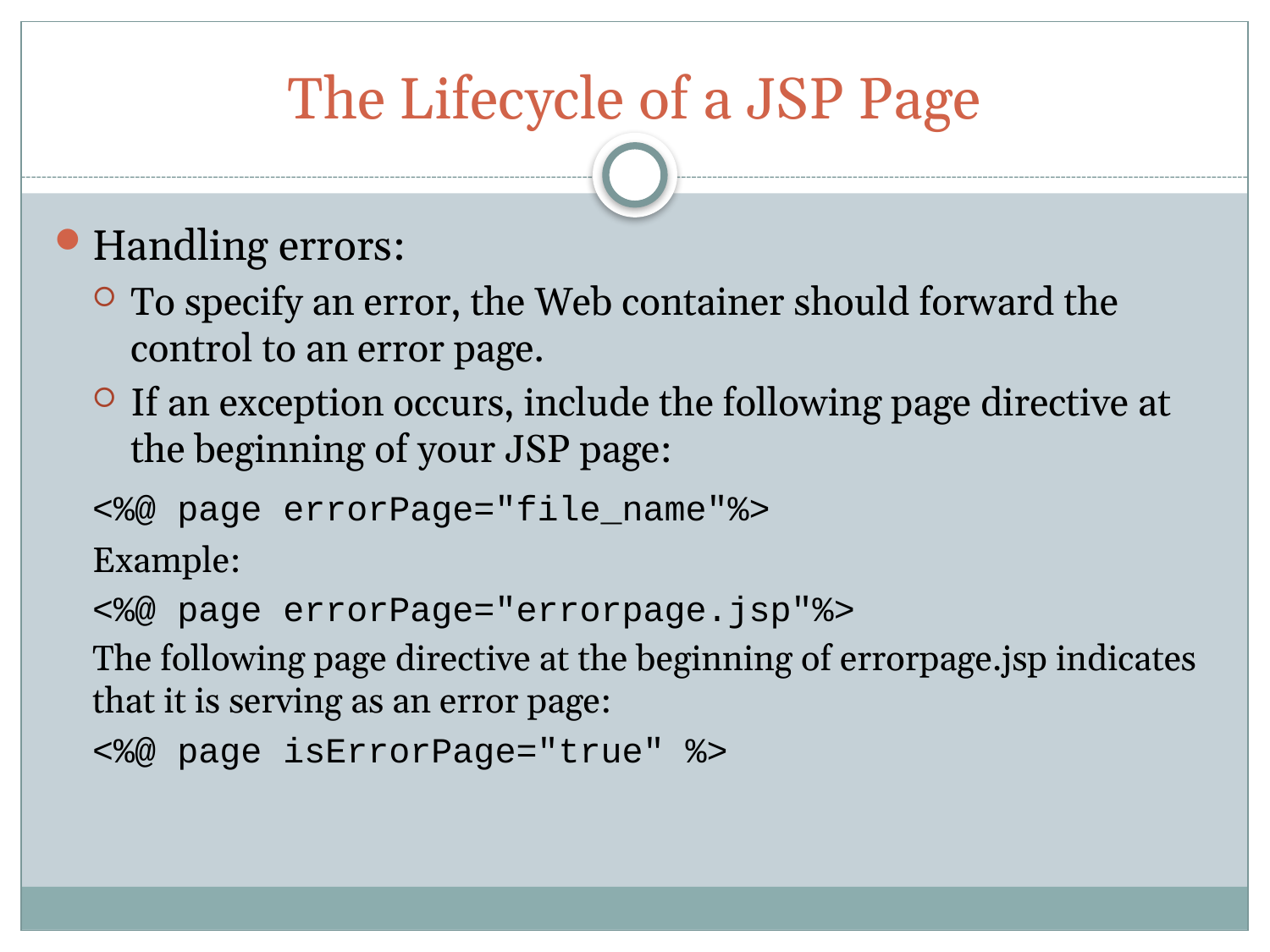

# The Lifecycle of a JSP Page
Handling errors:
To specify an error, the Web container should forward the control to an error page.
If an exception occurs, include the following page directive at the beginning of your JSP page:
	<%@ page errorPage="file_name"%>
	Example:
	<%@ page errorPage="errorpage.jsp"%>
	The following page directive at the beginning of errorpage.jsp indicates that it is serving as an error page:
	<%@ page isErrorPage="true" %>